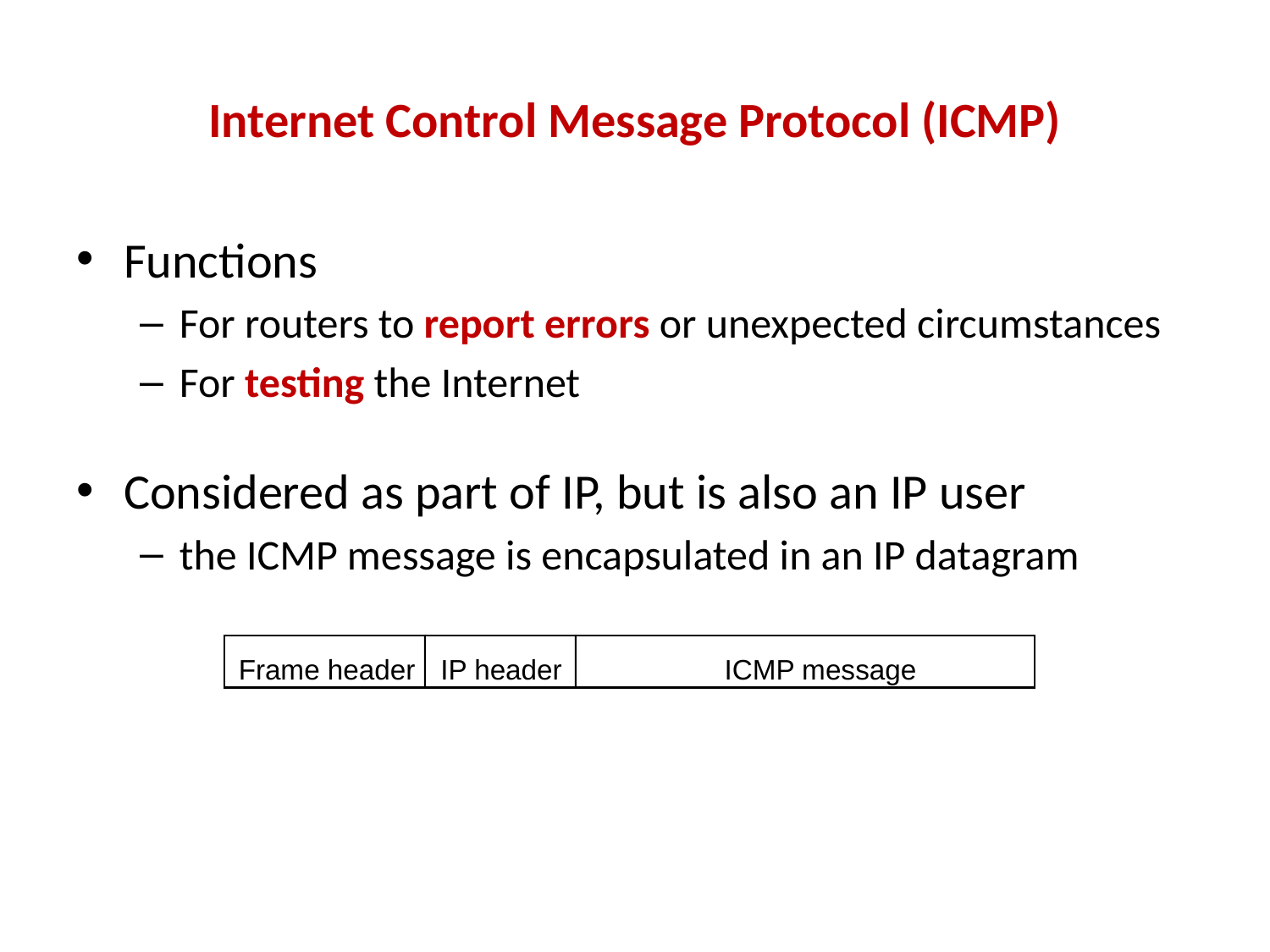

# Internet Control Message Protocol (ICMP)
Functions
For routers to report errors or unexpected circumstances
For testing the Internet

Considered as part of IP, but is also an IP user
the ICMP message is encapsulated in an IP datagram

IP header
ICMP message
Frame header